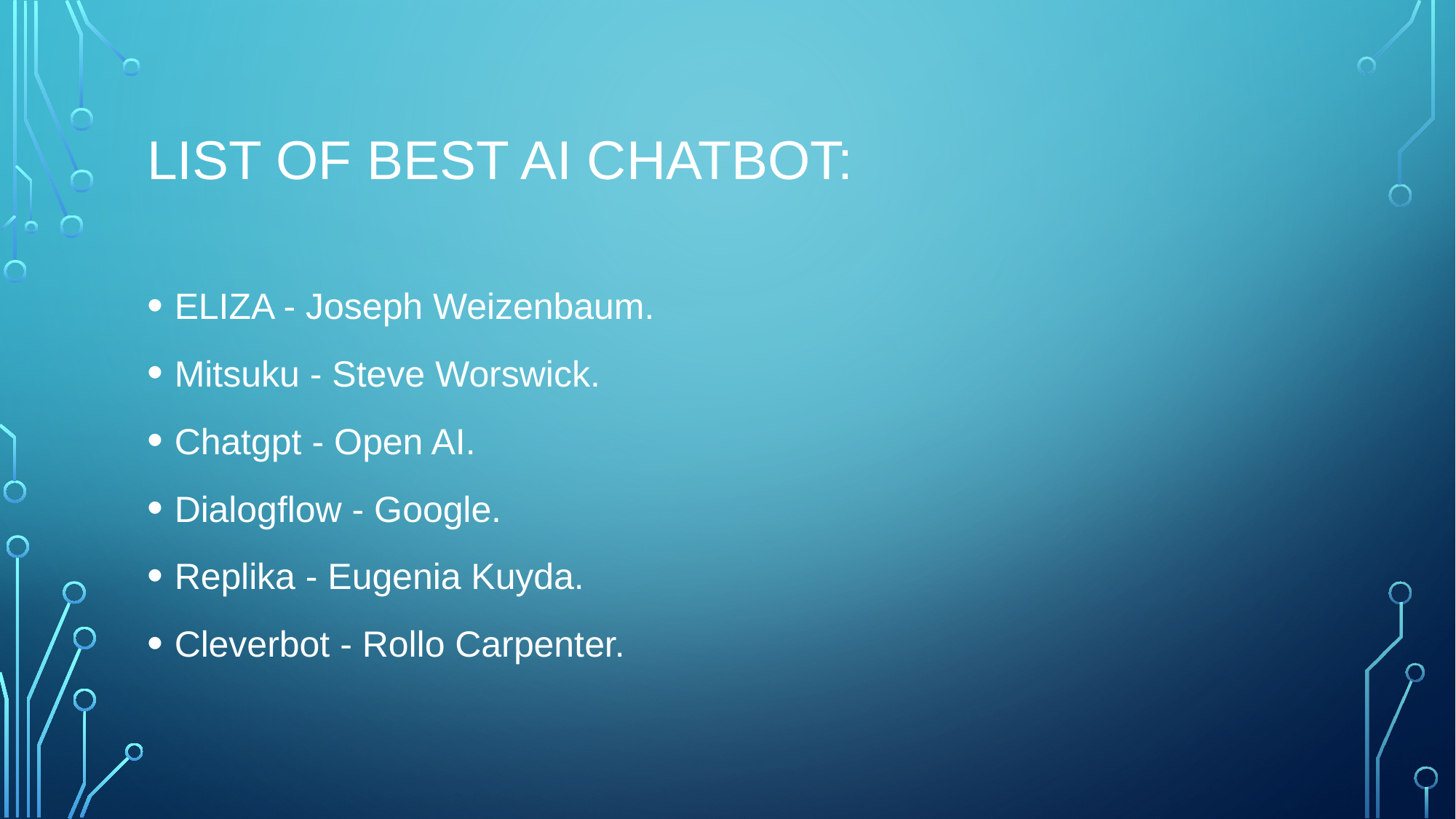

# List of Best Ai chatbot:
ELIZA - Joseph Weizenbaum.
Mitsuku - Steve Worswick.
Chatgpt - Open AI.
Dialogflow - Google.
Replika - Eugenia Kuyda.
Cleverbot - Rollo Carpenter.